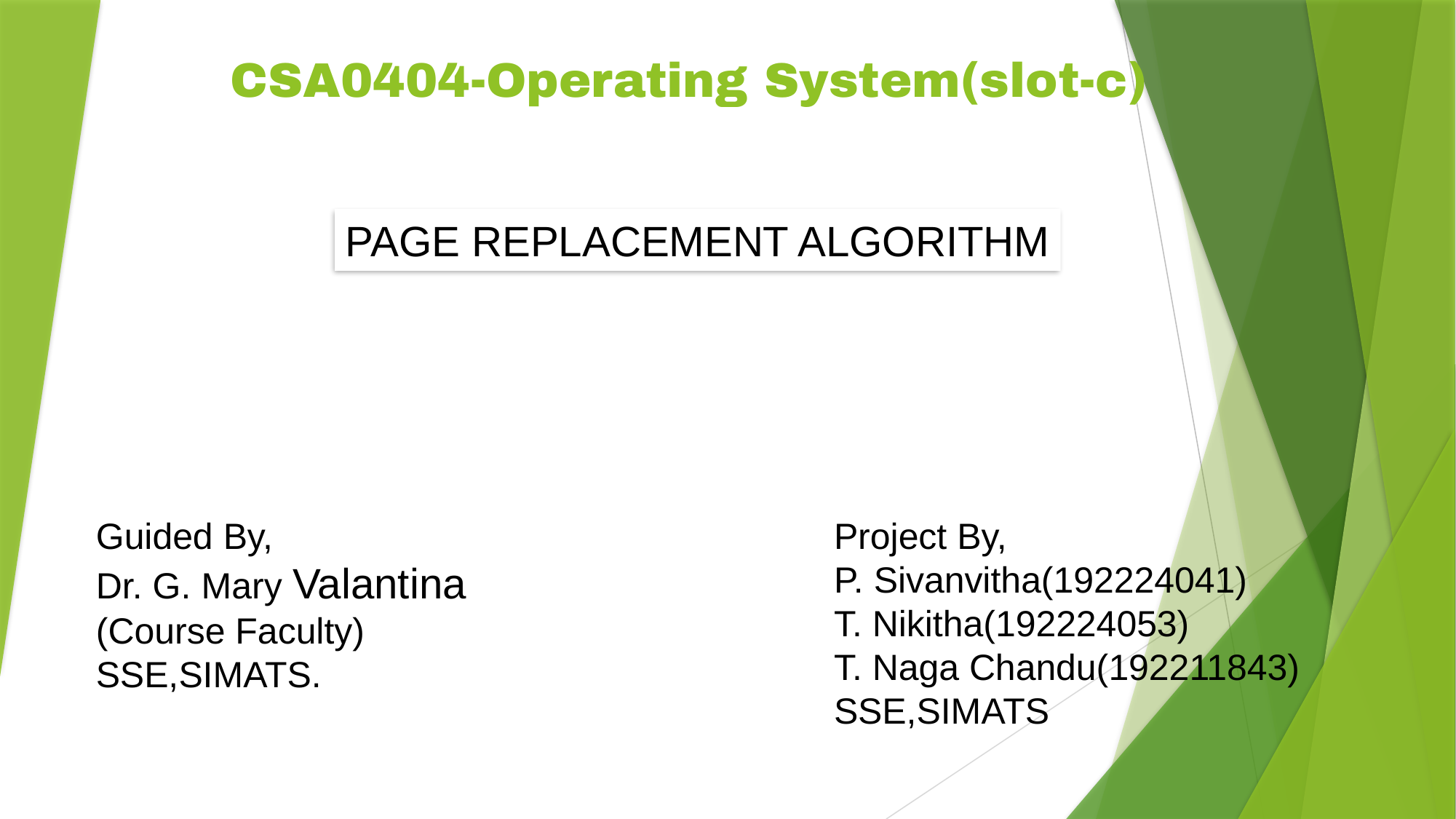

# CSA0404-Operating System(slot-c)
PAGE REPLACEMENT ALGORITHM
Guided By,
Dr. G. Mary Valantina
(Course Faculty)
SSE,SIMATS.

Project By,
P. Sivanvitha(192224041)
T. Nikitha(192224053)
T. Naga Chandu(192211843)
SSE,SIMATS